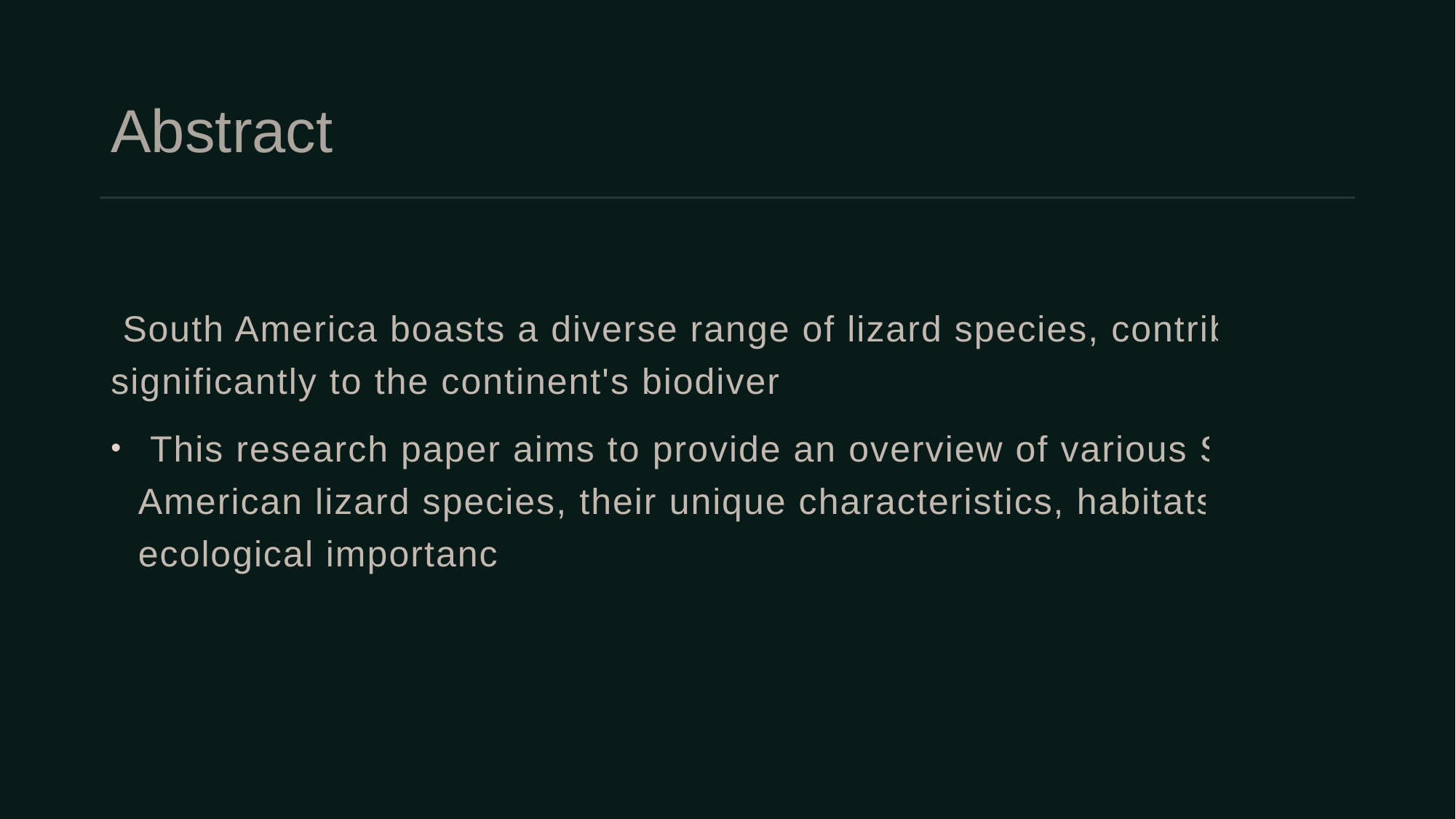

# Abstract
 South America boasts a diverse range of lizard species, contributing significantly to the continent's biodiversity.
 This research paper aims to provide an overview of various South American lizard species, their unique characteristics, habitats, and ecological importance.